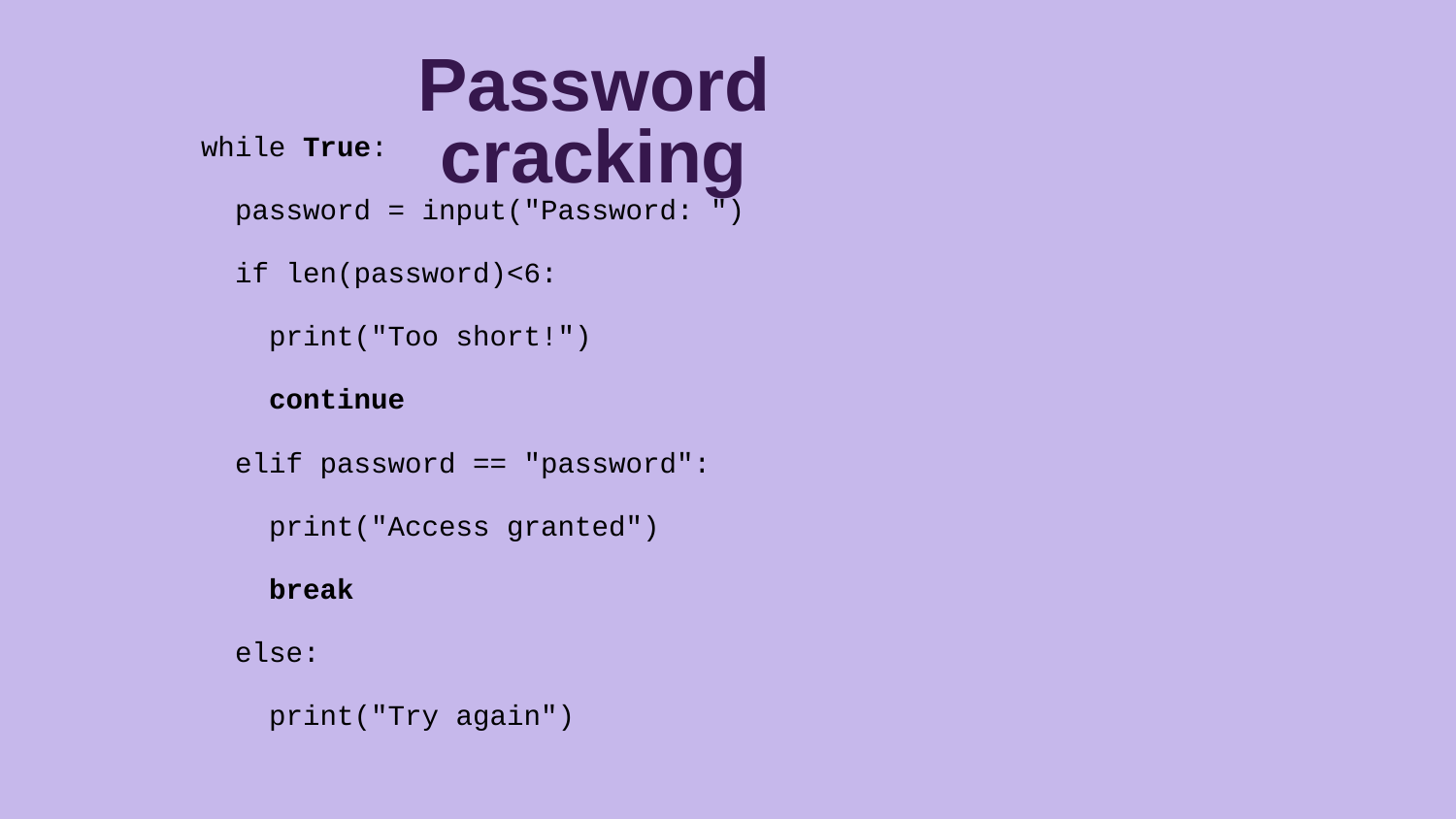

Password cracking
while True:
  password = input("Password: ")
  if len(password)<6:
    print("Too short!")
    continue
  elif password == "password":
    print("Access granted")
    break
  else:
    print("Try again")